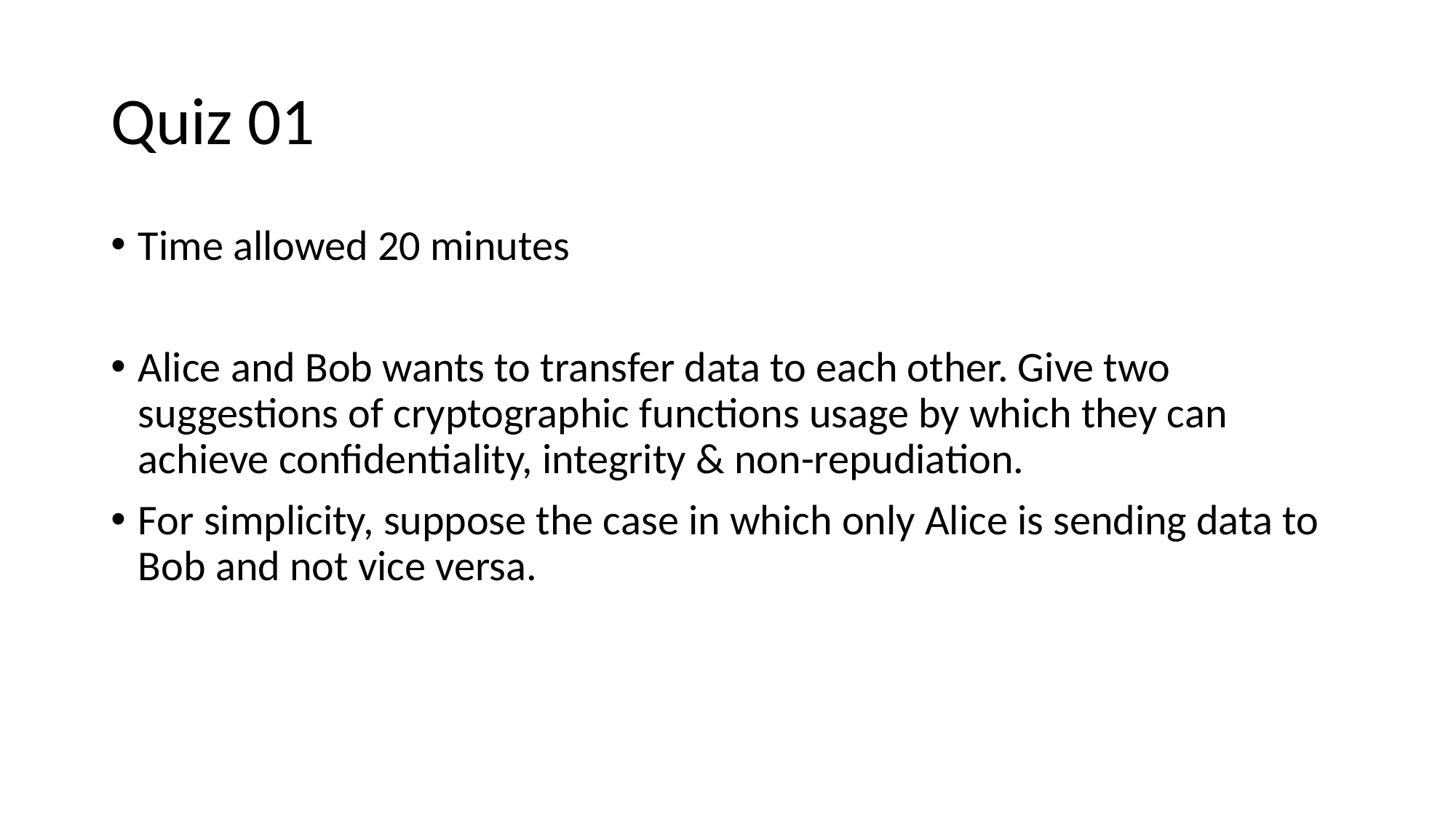

# Quiz 01
Time allowed 20 minutes

Alice and Bob wants to transfer data to each other. Give two suggestions of cryptographic functions usage by which they can achieve confidentiality, integrity & non-repudiation.
For simplicity, suppose the case in which only Alice is sending data to Bob and not vice versa.